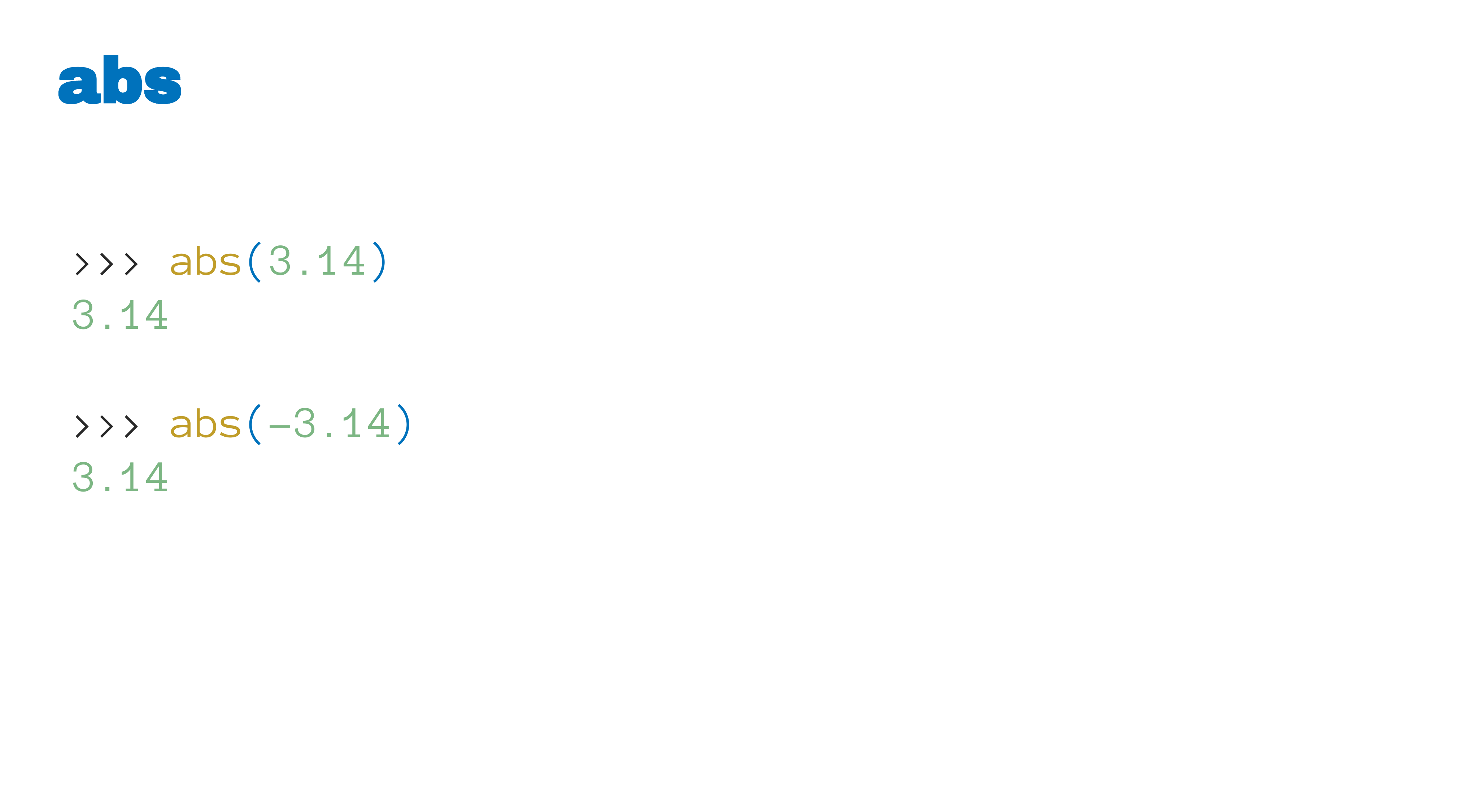

# abs
>>> abs(3.14)
3.14

>>> abs(-3.14)
3.14
52